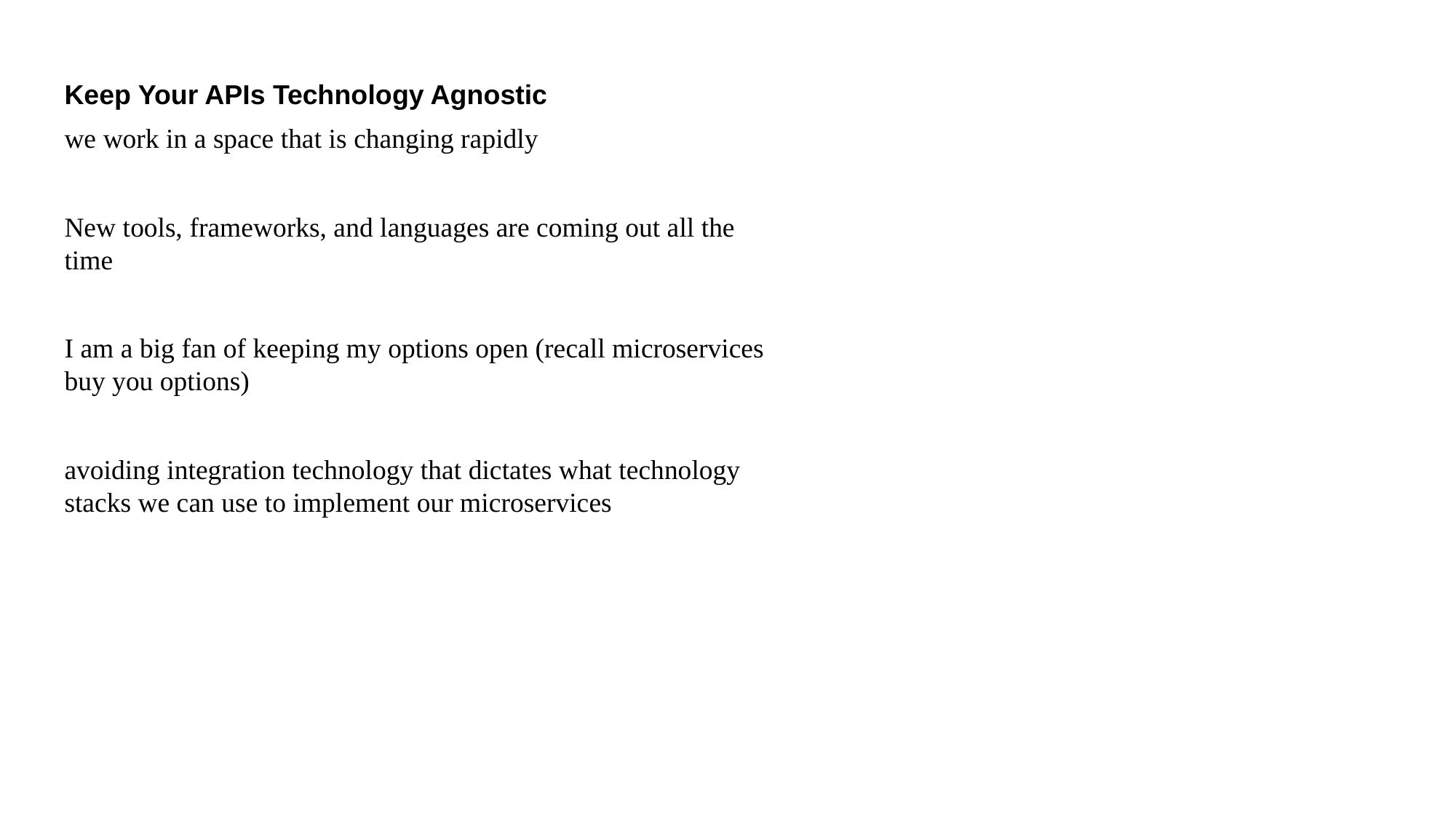

Keep Your APIs Technology Agnostic
we work in a space that is changing rapidly
New tools, frameworks, and languages are coming out all the time
I am a big fan of keeping my options open (recall microservices buy you options)
avoiding integration technology that dictates what technology stacks we can use to implement our microservices